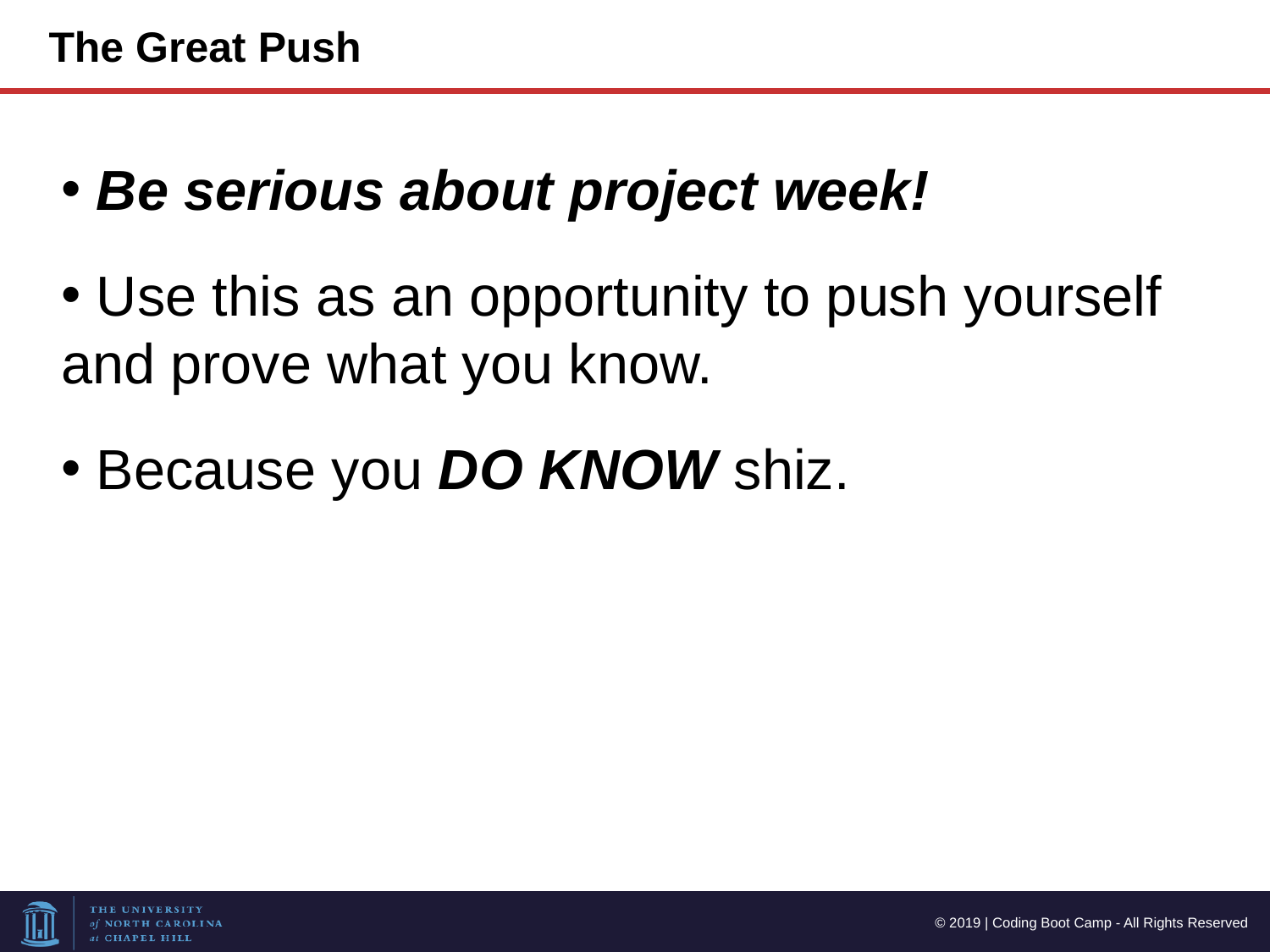

The Great Push
 Be serious about project week!

 Use this as an opportunity to push yourself and prove what you know.

 Because you DO KNOW shiz.